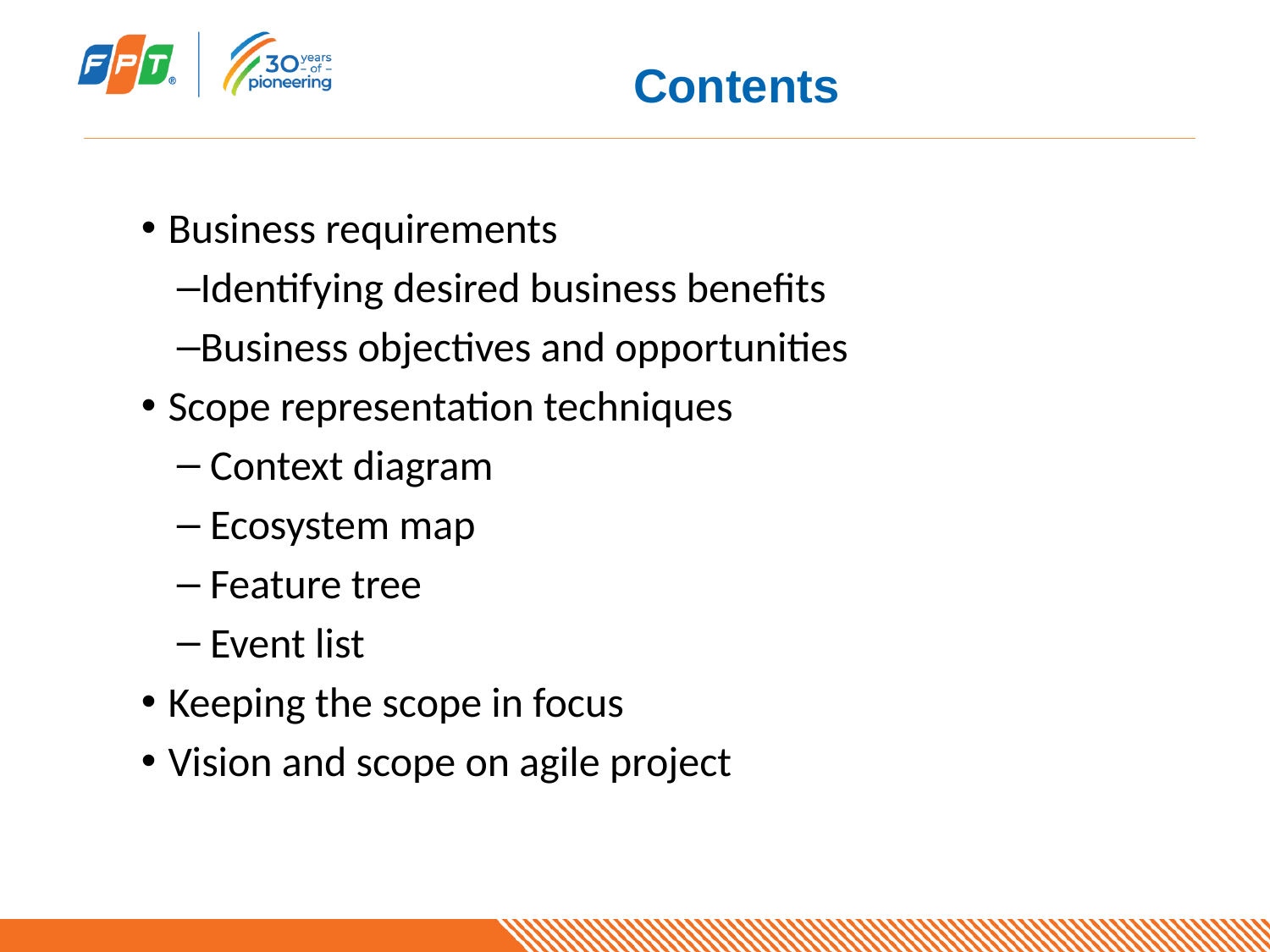

# Contents
Business requirements
Identifying desired business benefits
Business objectives and opportunities
Scope representation techniques
 Context diagram
 Ecosystem map
 Feature tree
 Event list
Keeping the scope in focus
Vision and scope on agile project